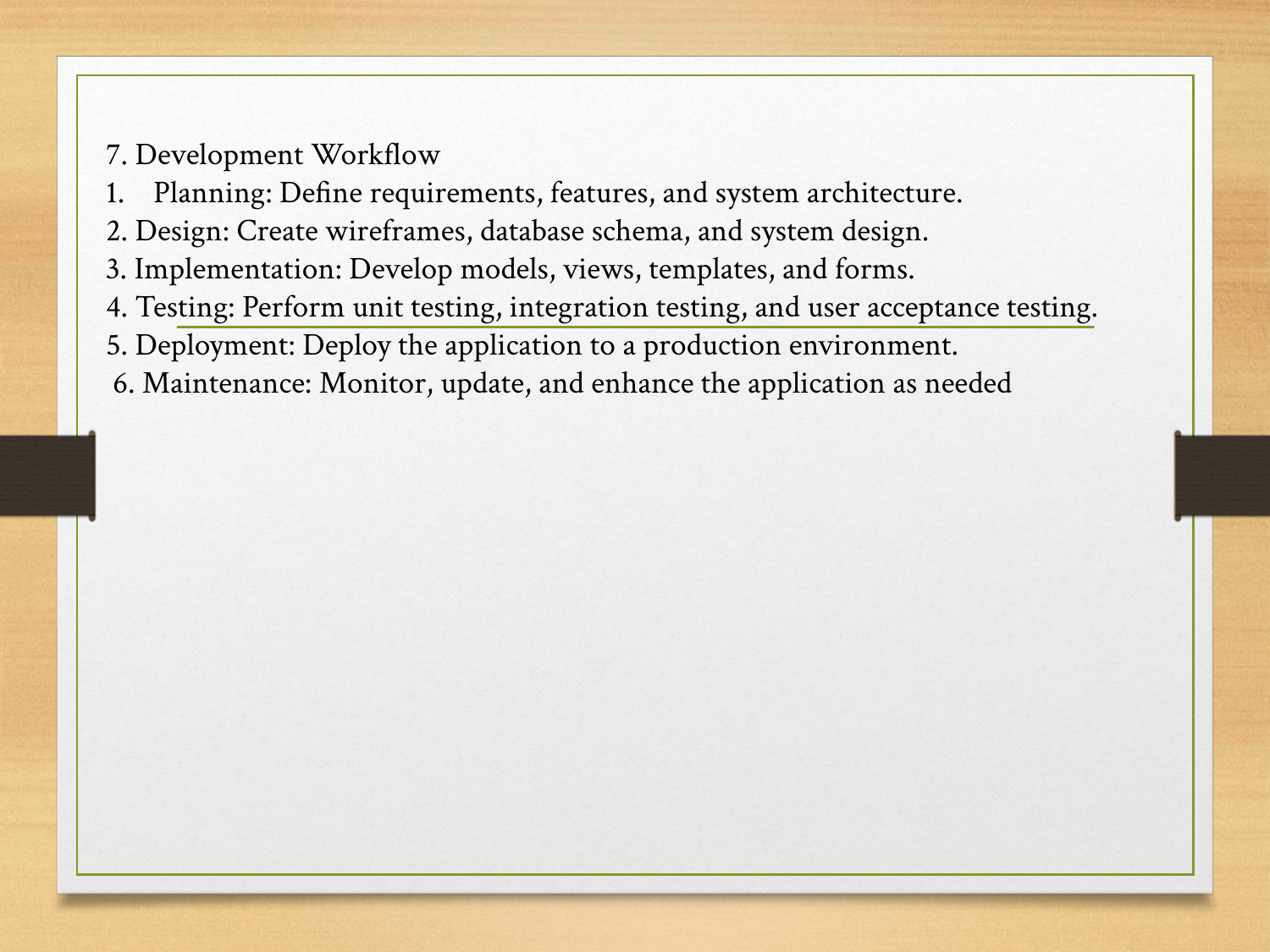

7. Development Workflow
Planning: Define requirements, features, and system architecture.
2. Design: Create wireframes, database schema, and system design.
3. Implementation: Develop models, views, templates, and forms.
4. Testing: Perform unit testing, integration testing, and user acceptance testing.
5. Deployment: Deploy the application to a production environment.
 6. Maintenance: Monitor, update, and enhance the application as needed